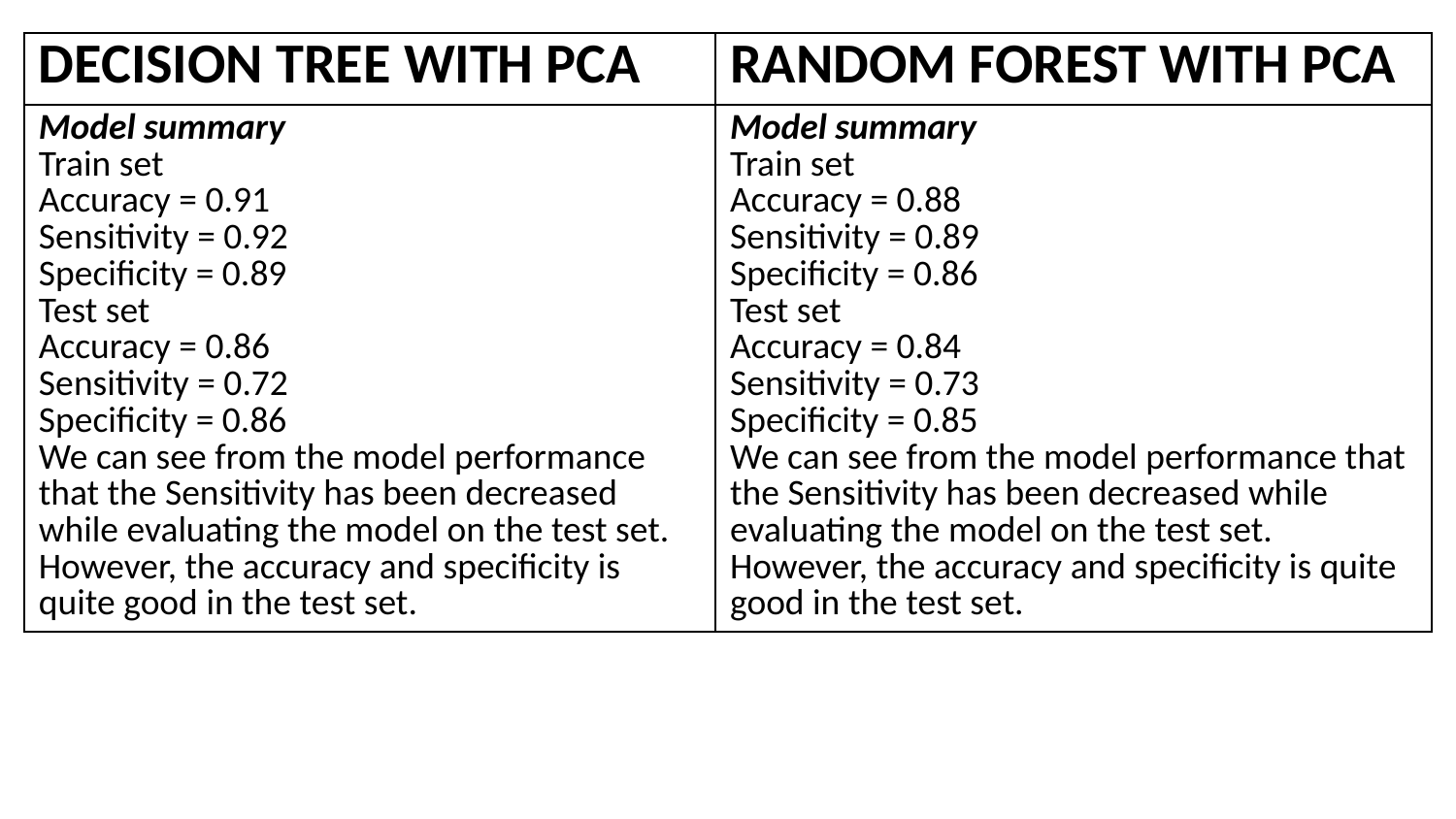

| DECISION TREE WITH PCA | RANDOM FOREST WITH PCA |
| --- | --- |
| Model summary Train set Accuracy = 0.91 Sensitivity = 0.92 Specificity = 0.89 Test set Accuracy = 0.86 Sensitivity = 0.72 Specificity = 0.86 We can see from the model performance that the Sensitivity has been decreased while evaluating the model on the test set. However, the accuracy and specificity is quite good in the test set. | Model summary Train set Accuracy = 0.88 Sensitivity = 0.89 Specificity = 0.86 Test set Accuracy = 0.84 Sensitivity = 0.73 Specificity = 0.85 We can see from the model performance that the Sensitivity has been decreased while evaluating the model on the test set. However, the accuracy and specificity is quite good in the test set. |